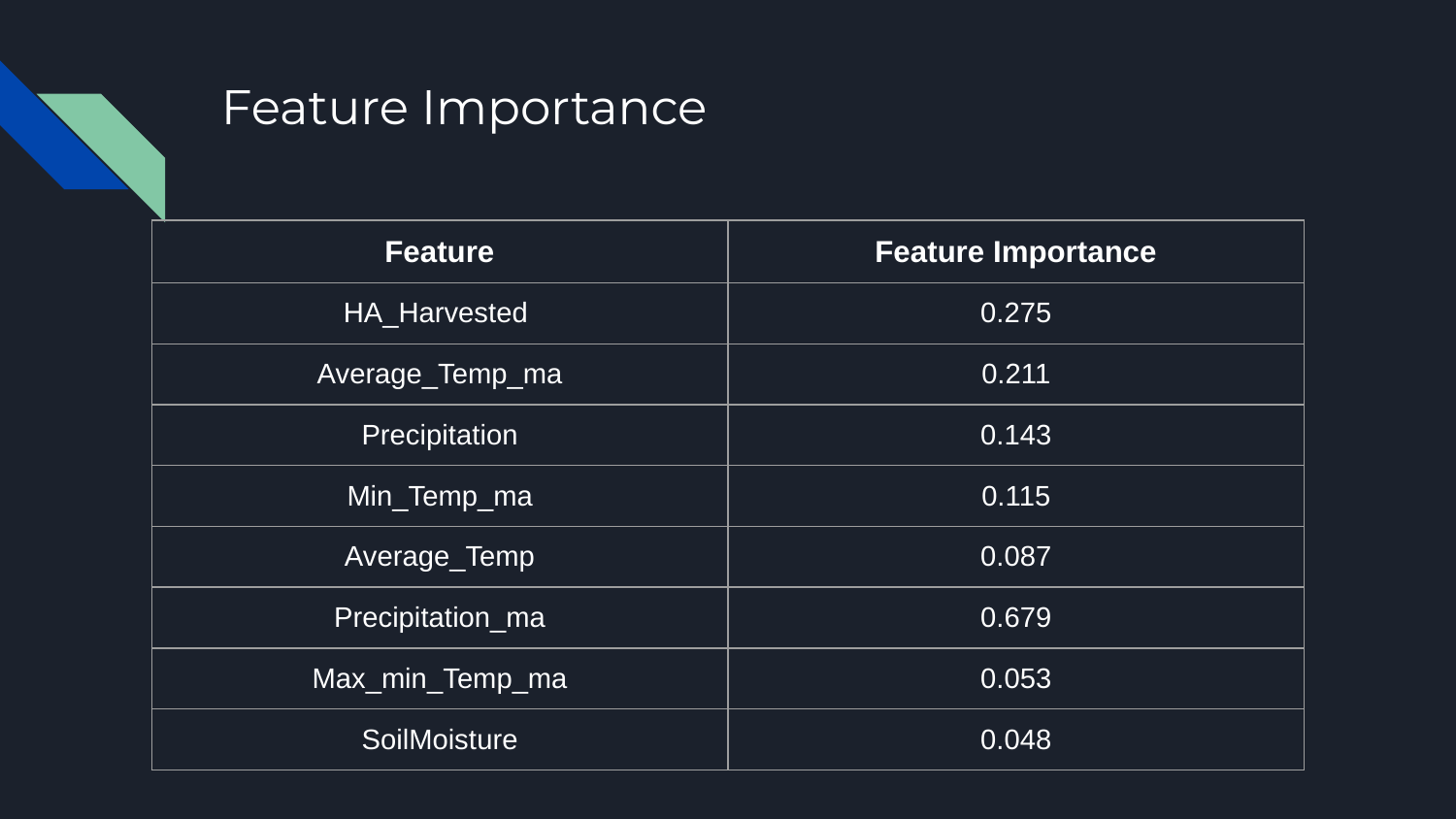

# Feature Importance
| Feature | Feature Importance |
| --- | --- |
| HA\_Harvested | 0.275 |
| Average\_Temp\_ma | 0.211 |
| Precipitation | 0.143 |
| Min\_Temp\_ma | 0.115 |
| Average\_Temp | 0.087 |
| Precipitation\_ma | 0.679 |
| Max\_min\_Temp\_ma | 0.053 |
| SoilMoisture | 0.048 |